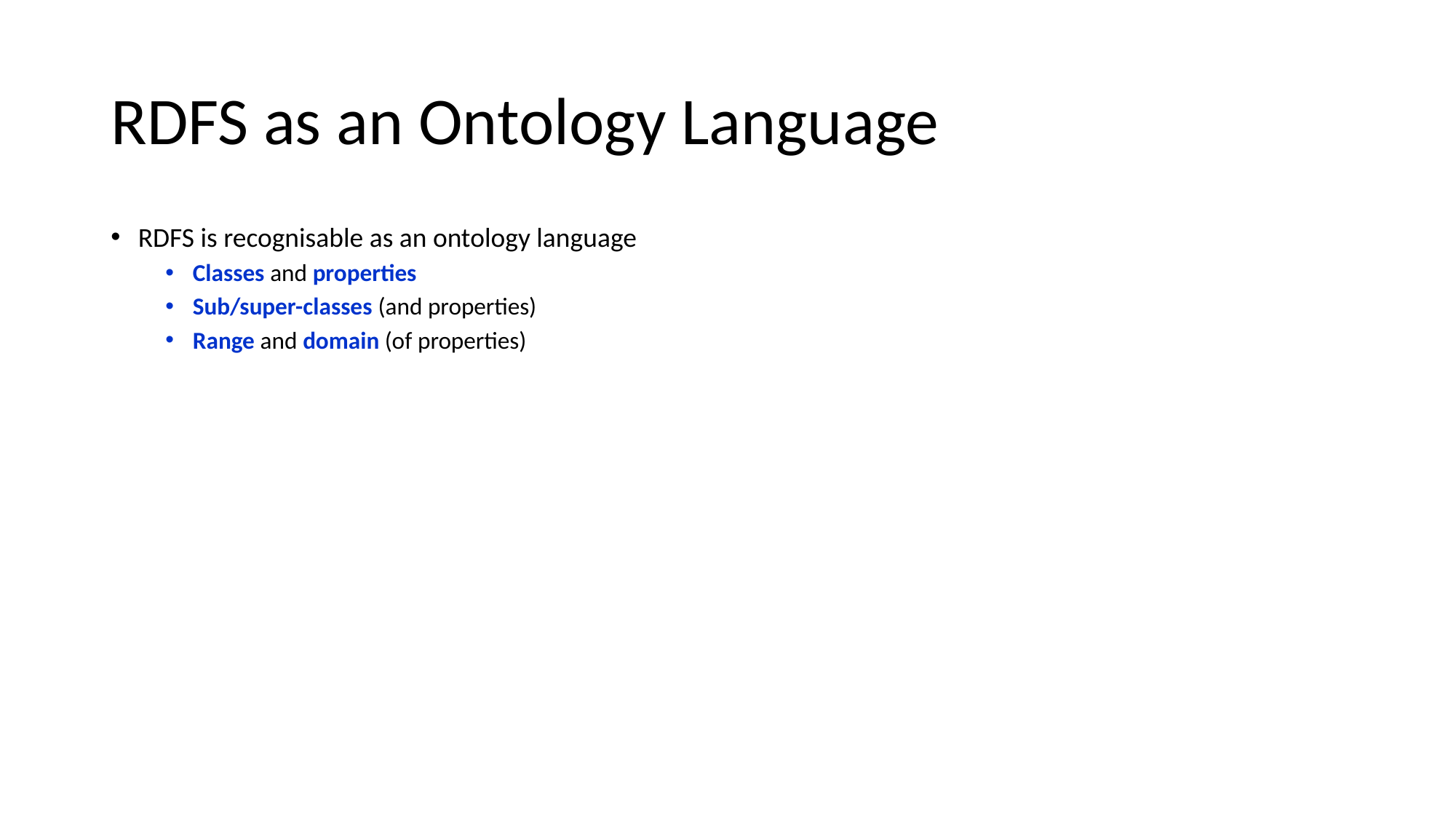

# RDFS as an Ontology Language
RDFS is recognisable as an ontology language
Classes and properties
Sub/super-classes (and properties)
Range and domain (of properties)